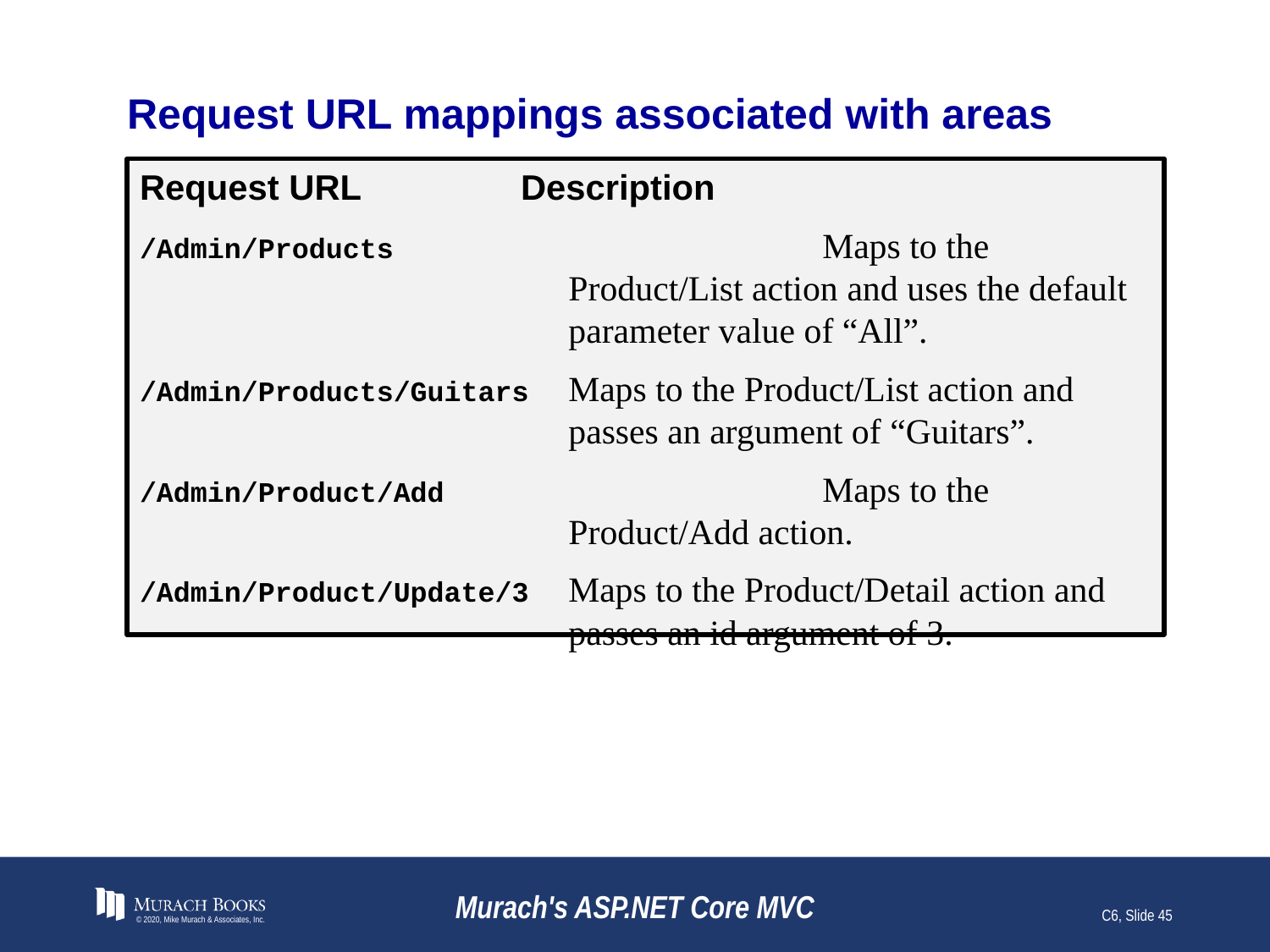

# Request URL mappings associated with areas
Request URL		Description
/Admin/Products			Maps to the Product/List action and uses the default parameter value of “All”.
/Admin/Products/Guitars	Maps to the Product/List action and passes an argument of “Guitars”.
/Admin/Product/Add			Maps to the Product/Add action.
/Admin/Product/Update/3	Maps to the Product/Detail action and passes an id argument of 3.

© 2020, Mike Murach & Associates, Inc.
Murach's ASP.NET Core MVC

C6, Slide 45